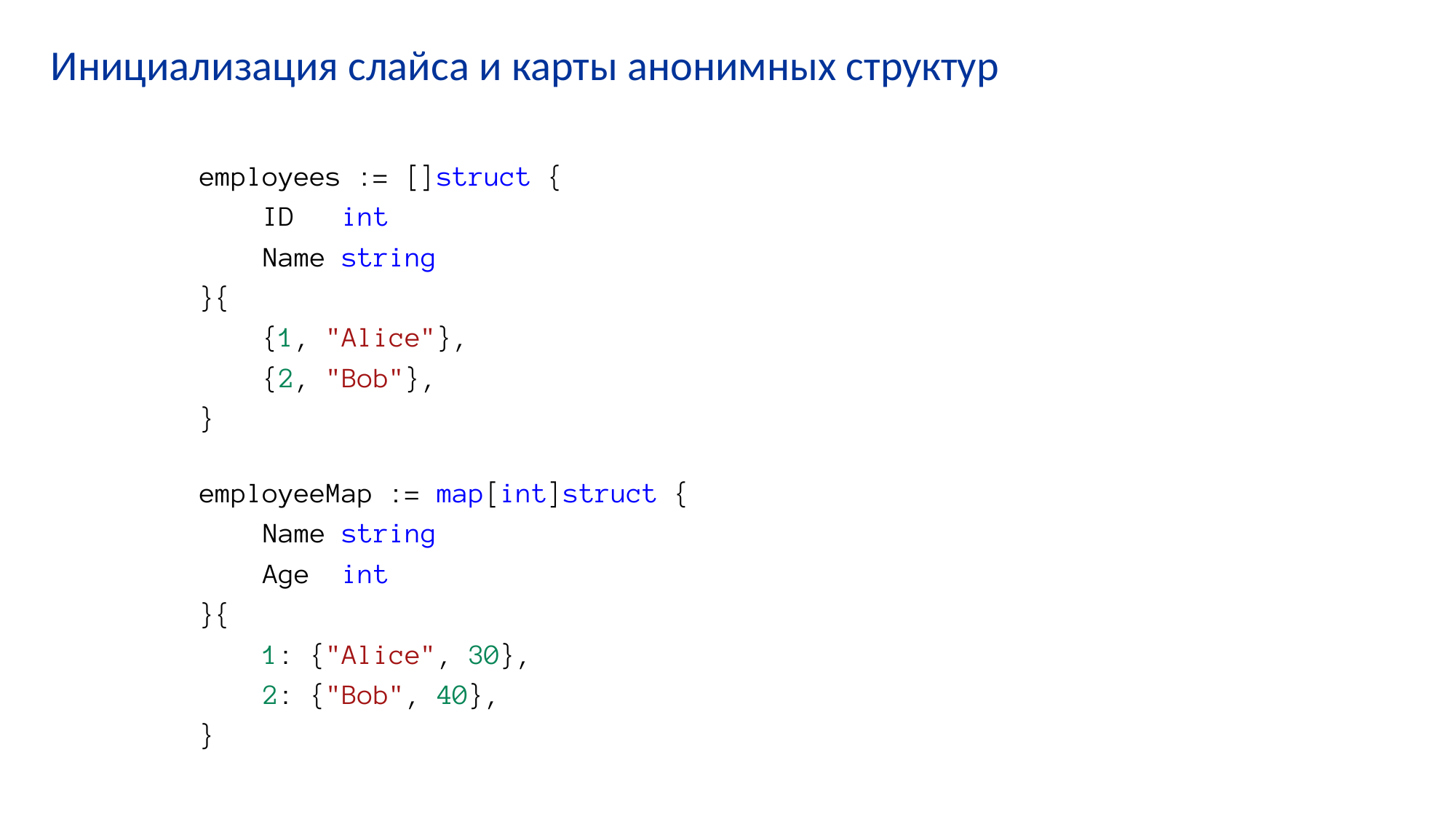

# Инициализация слайса и карты анонимных структур
employees := []struct {
    ID   int
    Name string
}{
    {1, "Alice"},
    {2, "Bob"},
}
employeeMap := map[int]struct {
    Name string
    Age  int
}{
    1: {"Alice", 30},
    2: {"Bob", 40},
}